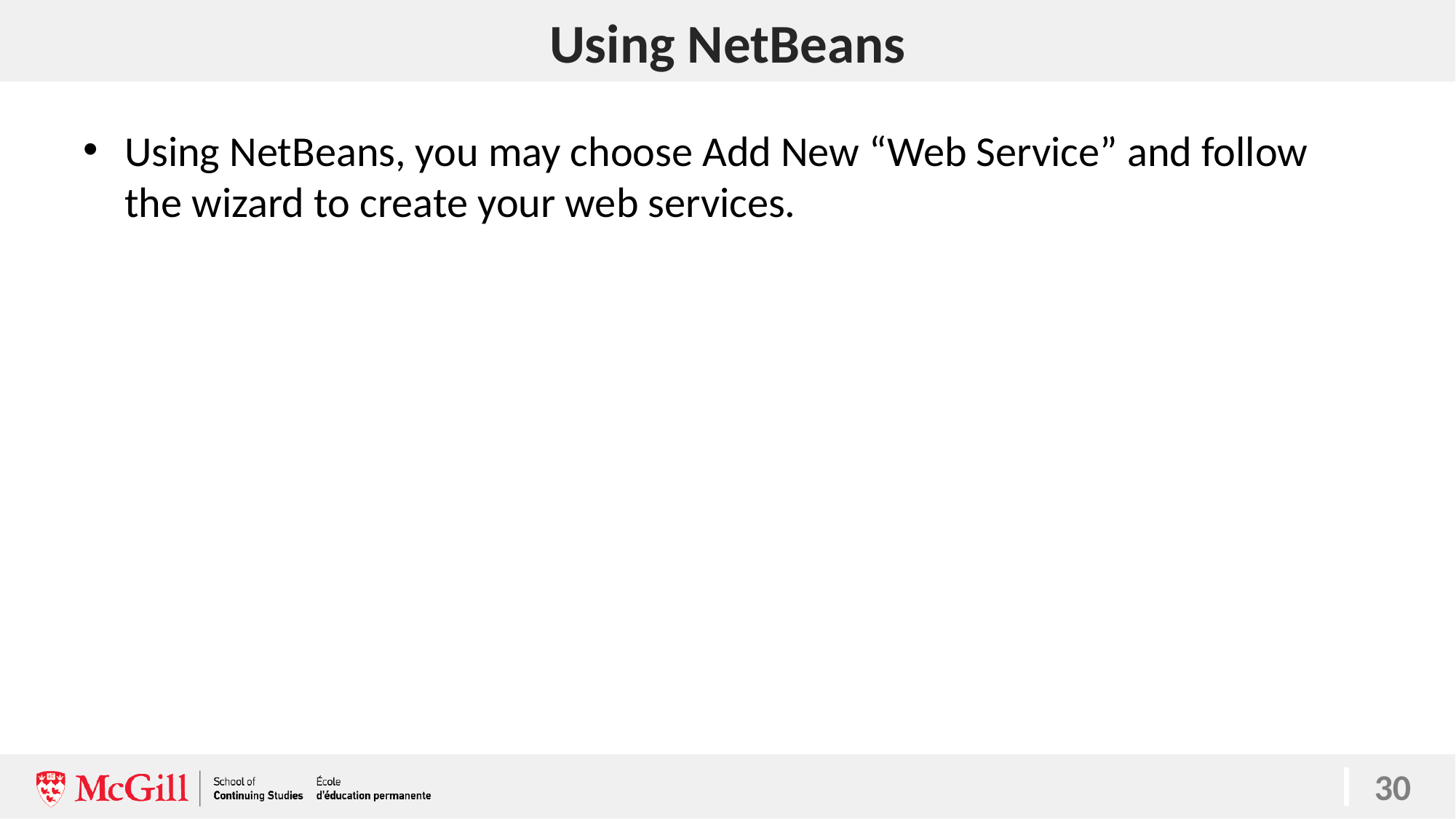

# Using NetBeans
Using NetBeans, you may choose Add New “Web Service” and follow the wizard to create your web services.